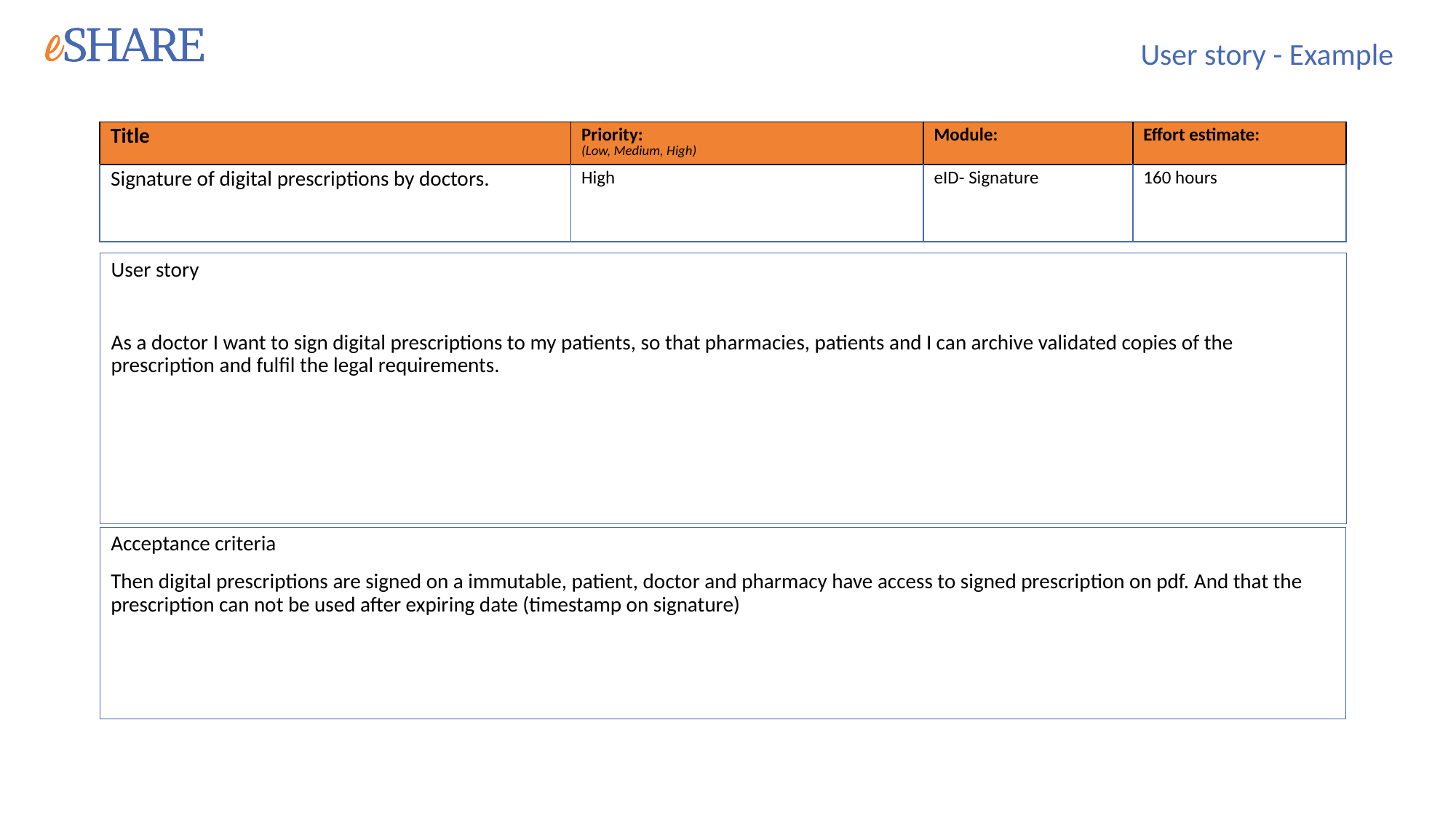

User story - Example
| Title | Priority: (Low, Medium, High) | Module: | Effort estimate: |
| --- | --- | --- | --- |
| Signature of digital prescriptions by doctors. | High | eID- Signature | 160 hours |
User story

As a doctor I want to sign digital prescriptions to my patients, so that pharmacies, patients and I can archive validated copies of the prescription and fulfil the legal requirements.
Acceptance criteria
Then digital prescriptions are signed on a immutable, patient, doctor and pharmacy have access to signed prescription on pdf. And that the prescription can not be used after expiring date (timestamp on signature)